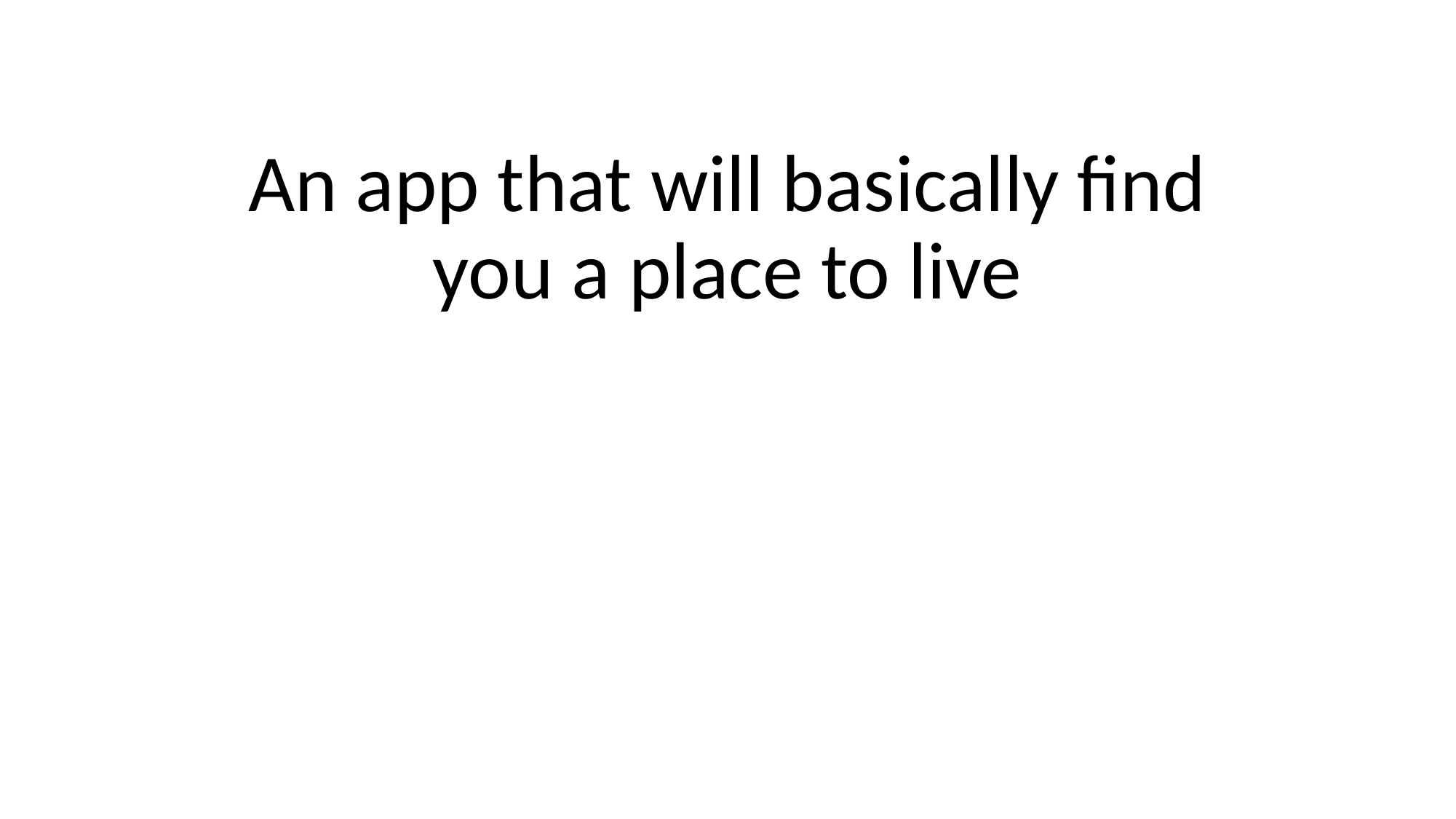

# An app that will basically find you a place to live